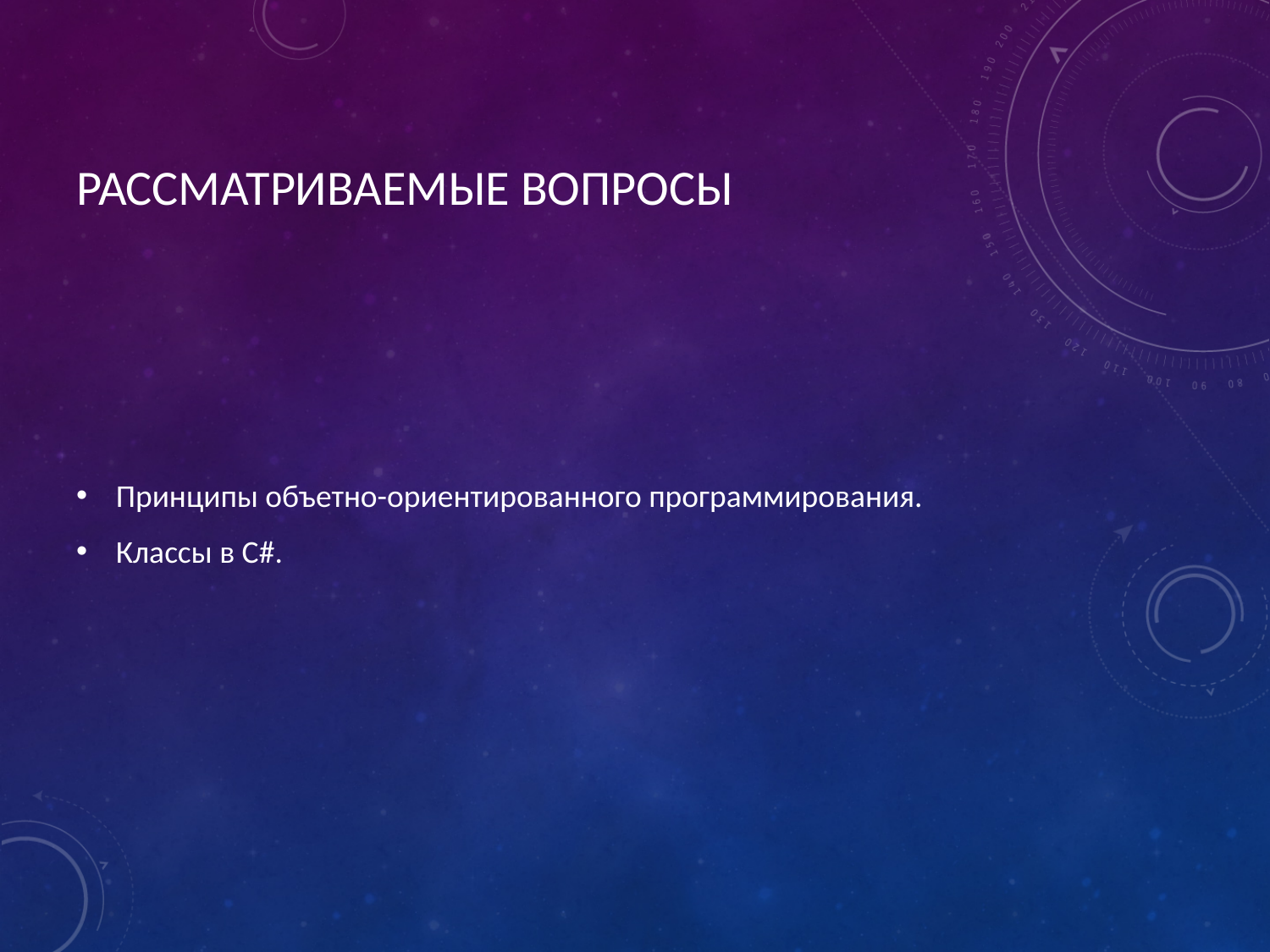

# Рассматриваемые вопросы
Принципы объетно-ориентированного программирования.
Классы в С#.